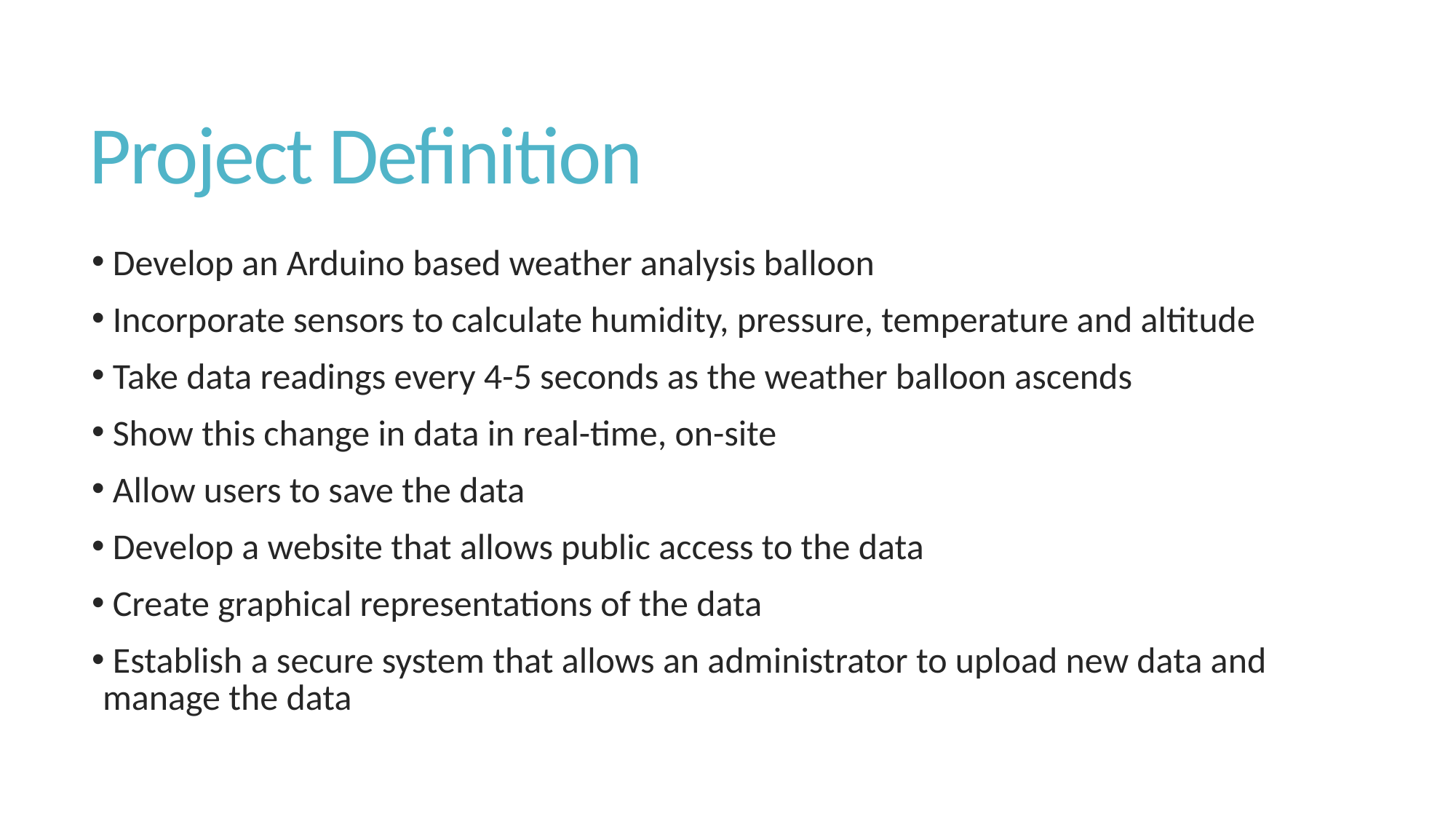

# Project Definition
 Develop an Arduino based weather analysis balloon
 Incorporate sensors to calculate humidity, pressure, temperature and altitude
 Take data readings every 4-5 seconds as the weather balloon ascends
 Show this change in data in real-time, on-site
 Allow users to save the data
 Develop a website that allows public access to the data
 Create graphical representations of the data
 Establish a secure system that allows an administrator to upload new data and manage the data